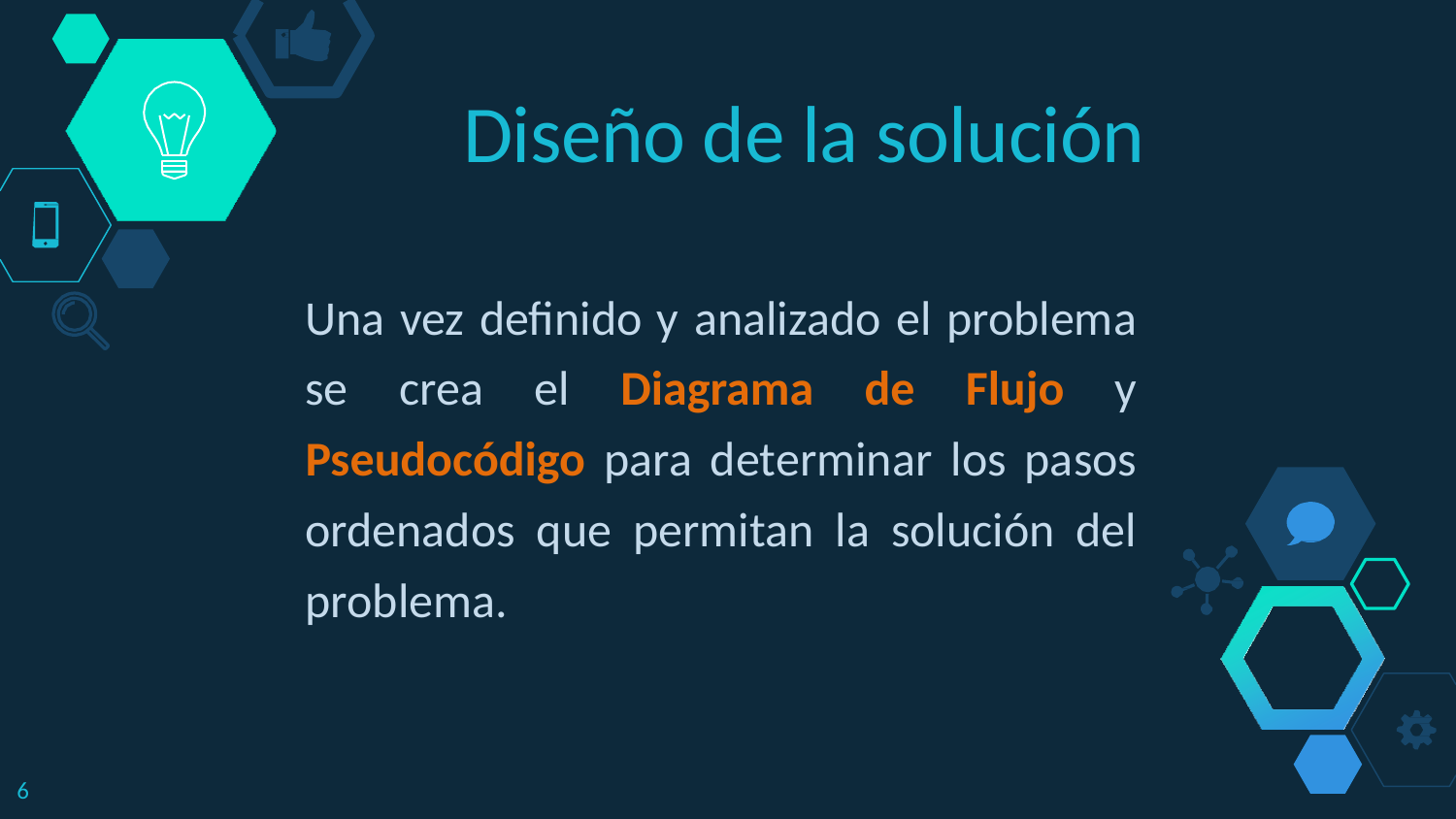

Diseño de la solución
Una vez definido y analizado el problema se crea el Diagrama de Flujo y Pseudocódigo para determinar los pasos ordenados que permitan la solución del problema.
6